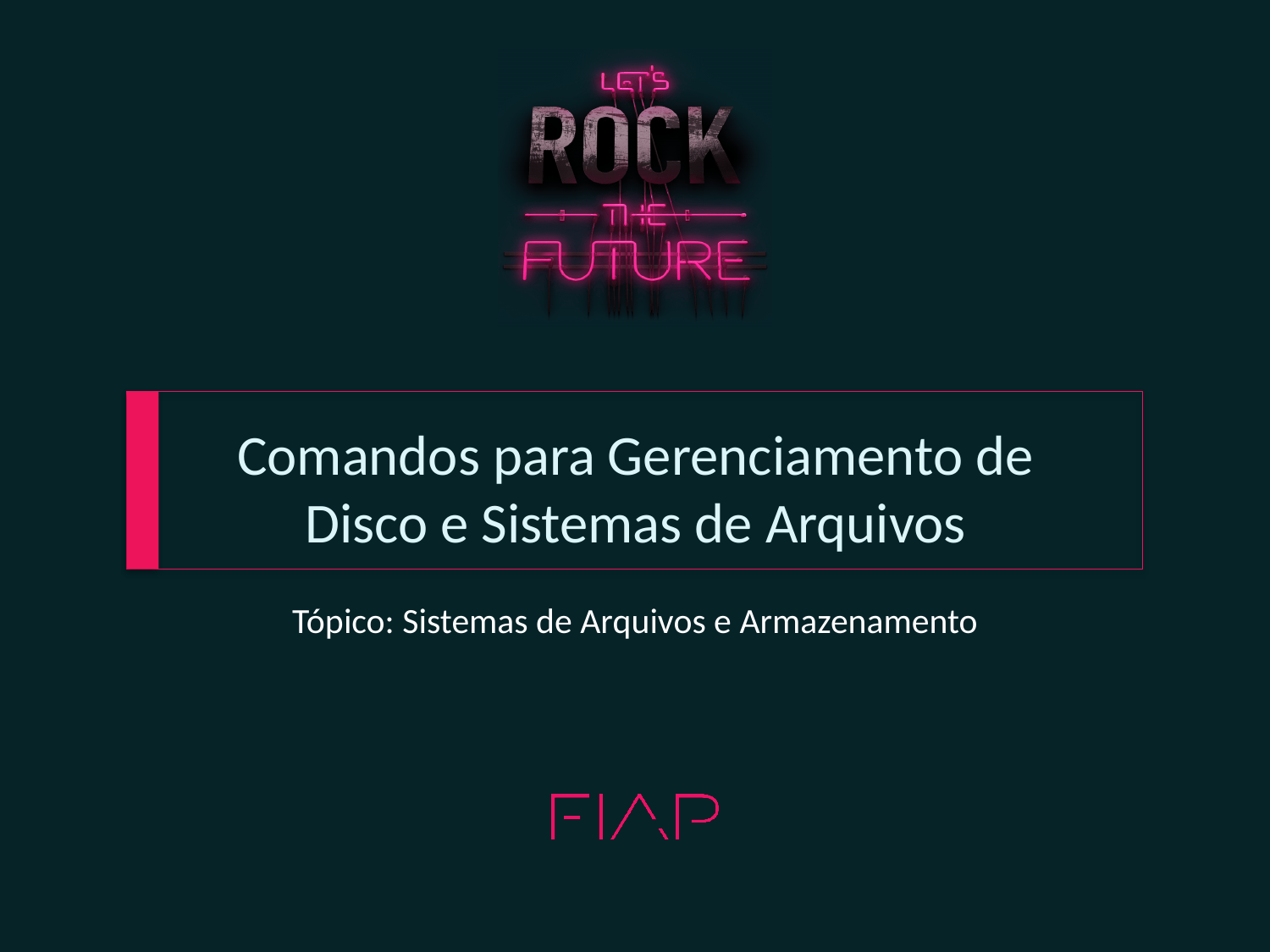

# Comandos para Gerenciamento de Disco e Sistemas de Arquivos
Tópico: Sistemas de Arquivos e Armazenamento